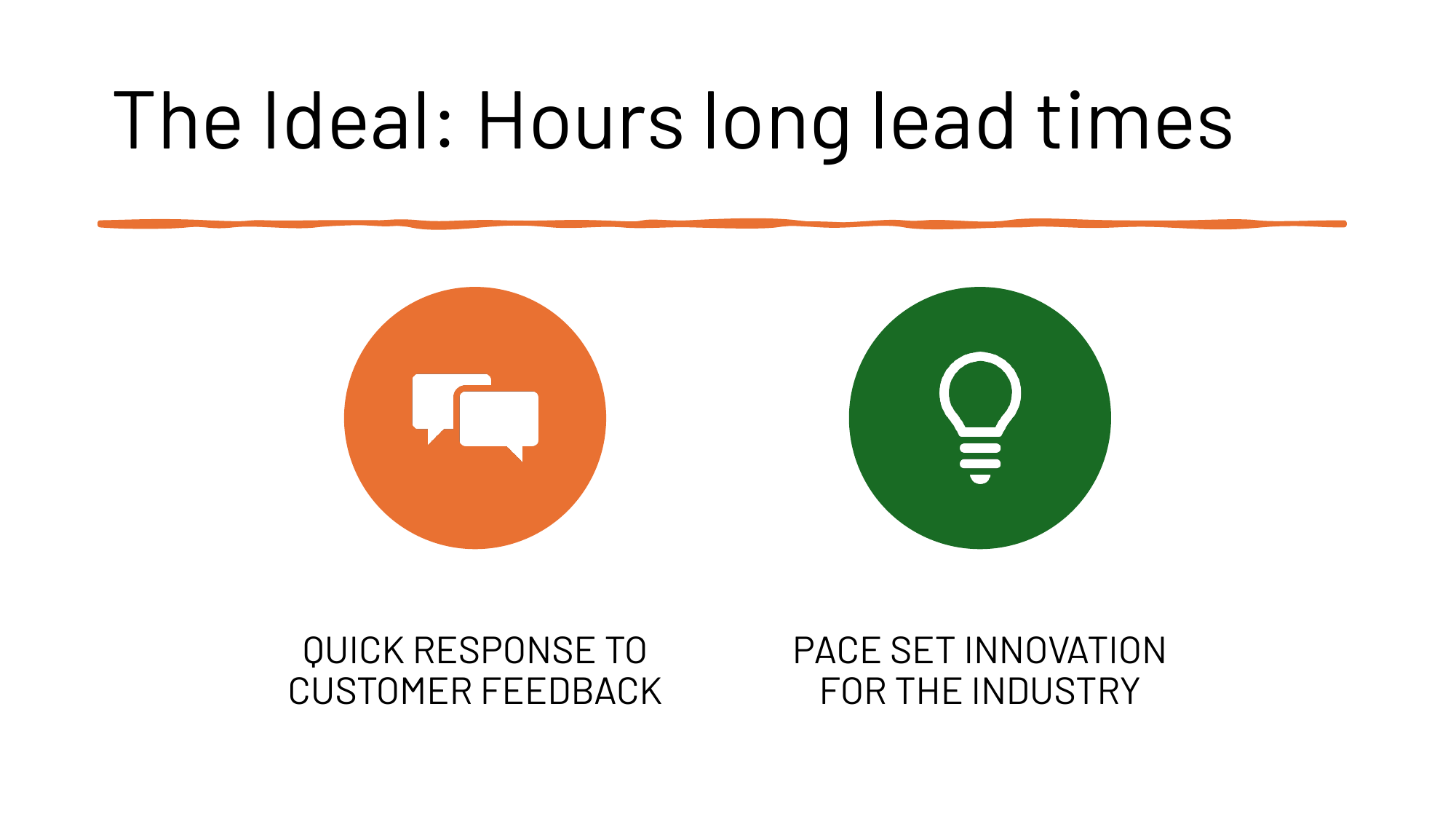

# The Ideal: Hours long lead times

Quick response to customer feedback
Pace set innovation for the industry